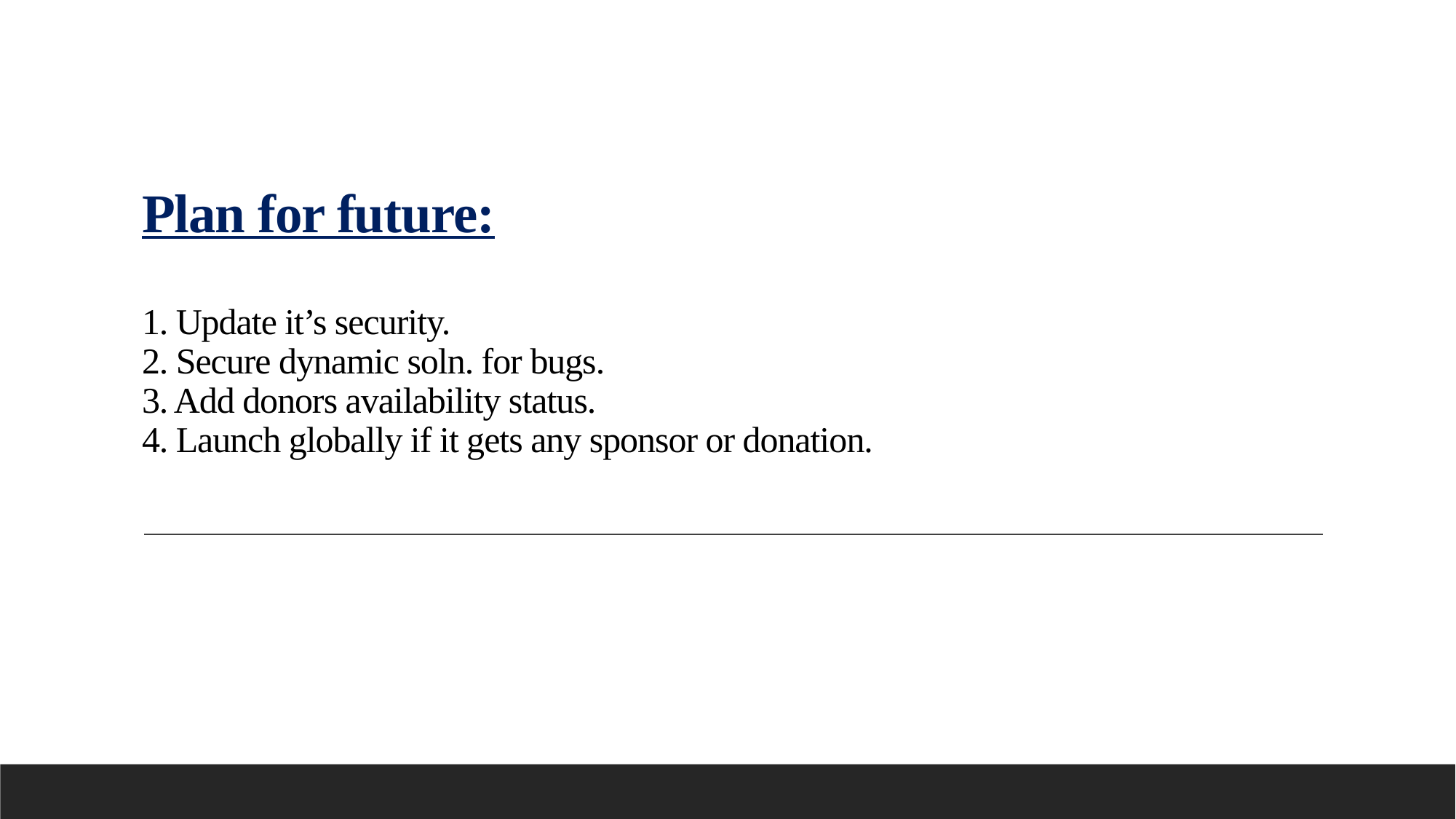

# Plan for future: 1. Update it’s security. 2. Secure dynamic soln. for bugs. 3. Add donors availability status. 4. Launch globally if it gets any sponsor or donation.
- Neil Armstrong